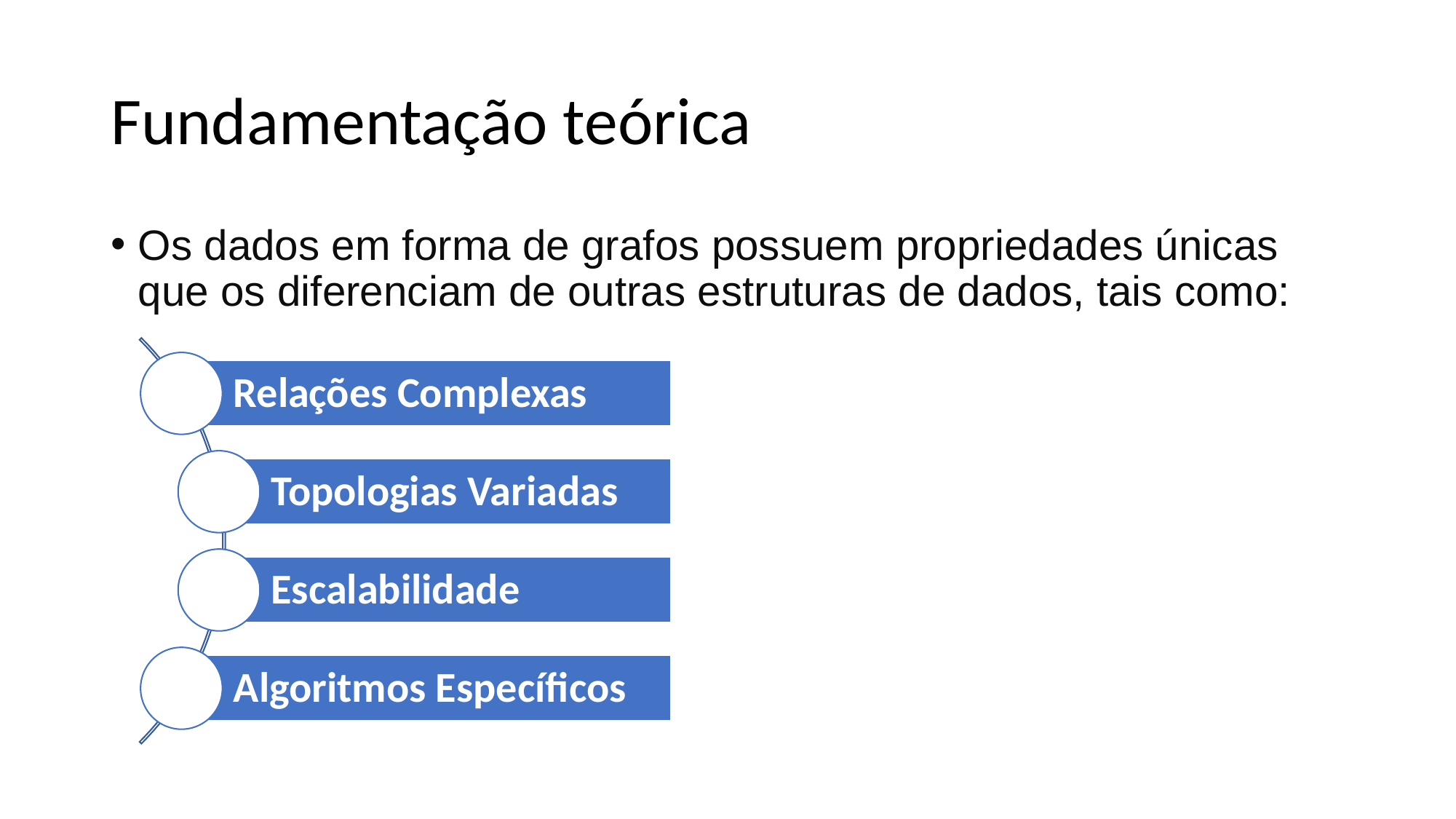

# Fundamentação teórica
Os dados em forma de grafos possuem propriedades únicas que os diferenciam de outras estruturas de dados, tais como:
Relações Complexas
Topologias Variadas
Escalabilidade
Algoritmos Específicos